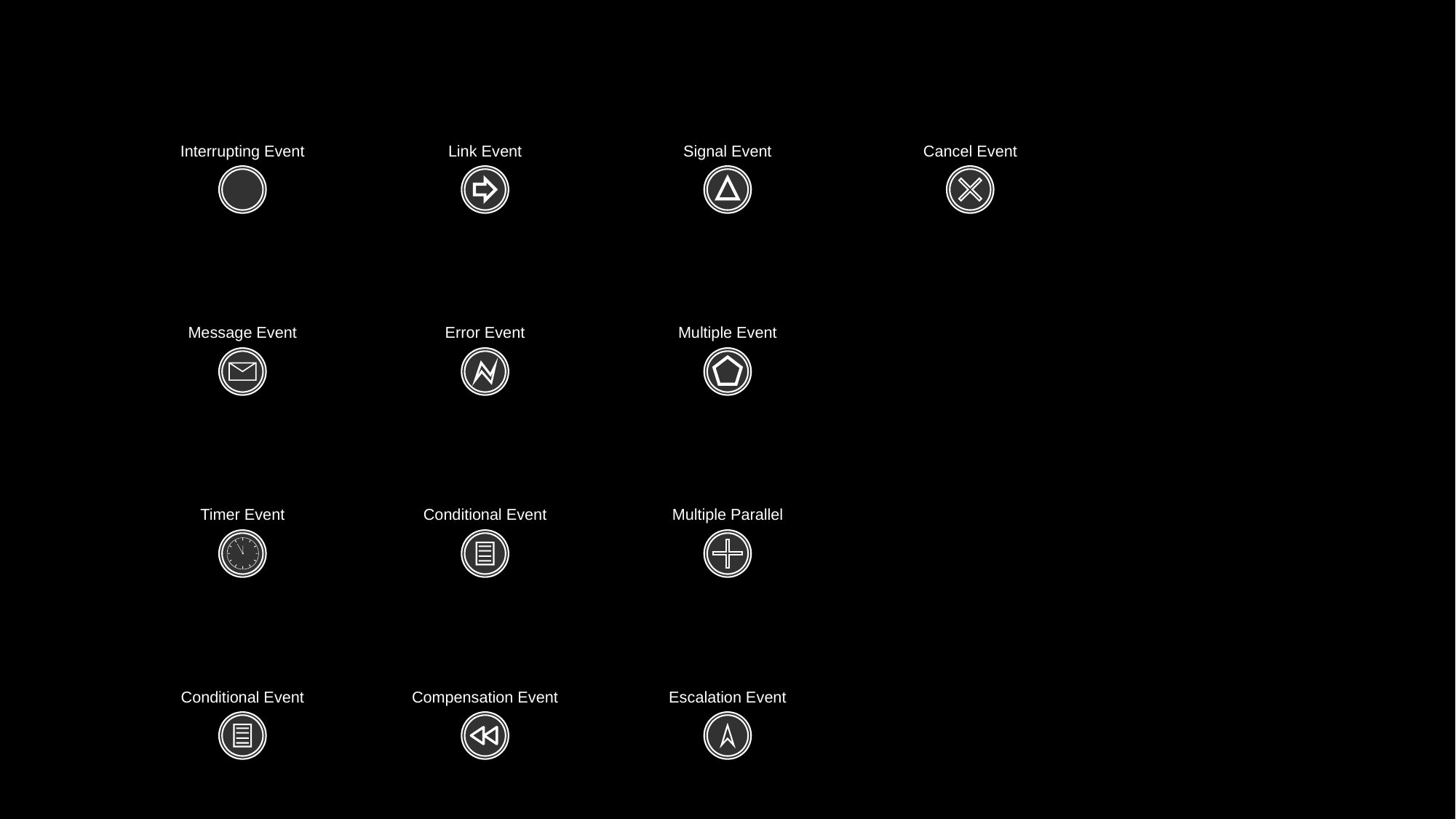

Interrupting Event
Link Event
Signal Event
Cancel Event

Message Event
Error Event
Multiple Event

Timer Event
Conditional Event
Multiple Parallel

Conditional Event
Compensation Event
Escalation Event